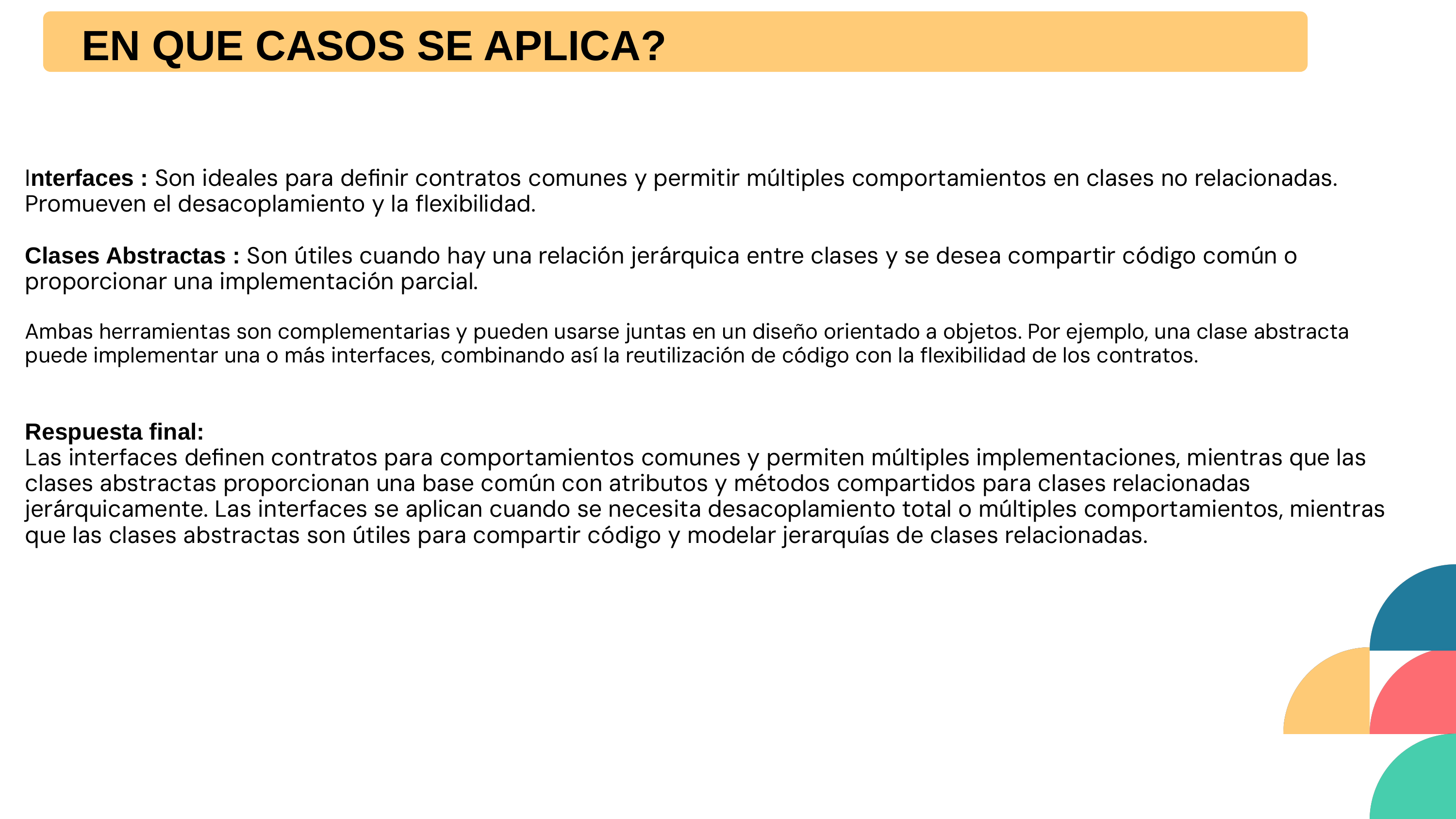

EN QUE CASOS SE APLICA?
Interfaces : Son ideales para definir contratos comunes y permitir múltiples comportamientos en clases no relacionadas. Promueven el desacoplamiento y la flexibilidad.

Clases Abstractas : Son útiles cuando hay una relación jerárquica entre clases y se desea compartir código común o proporcionar una implementación parcial.

Ambas herramientas son complementarias y pueden usarse juntas en un diseño orientado a objetos. Por ejemplo, una clase abstracta puede implementar una o más interfaces, combinando así la reutilización de código con la flexibilidad de los contratos.

Respuesta final:
Las interfaces definen contratos para comportamientos comunes y permiten múltiples implementaciones, mientras que las clases abstractas proporcionan una base común con atributos y métodos compartidos para clases relacionadas jerárquicamente. Las interfaces se aplican cuando se necesita desacoplamiento total o múltiples comportamientos, mientras que las clases abstractas son útiles para compartir código y modelar jerarquías de clases relacionadas.